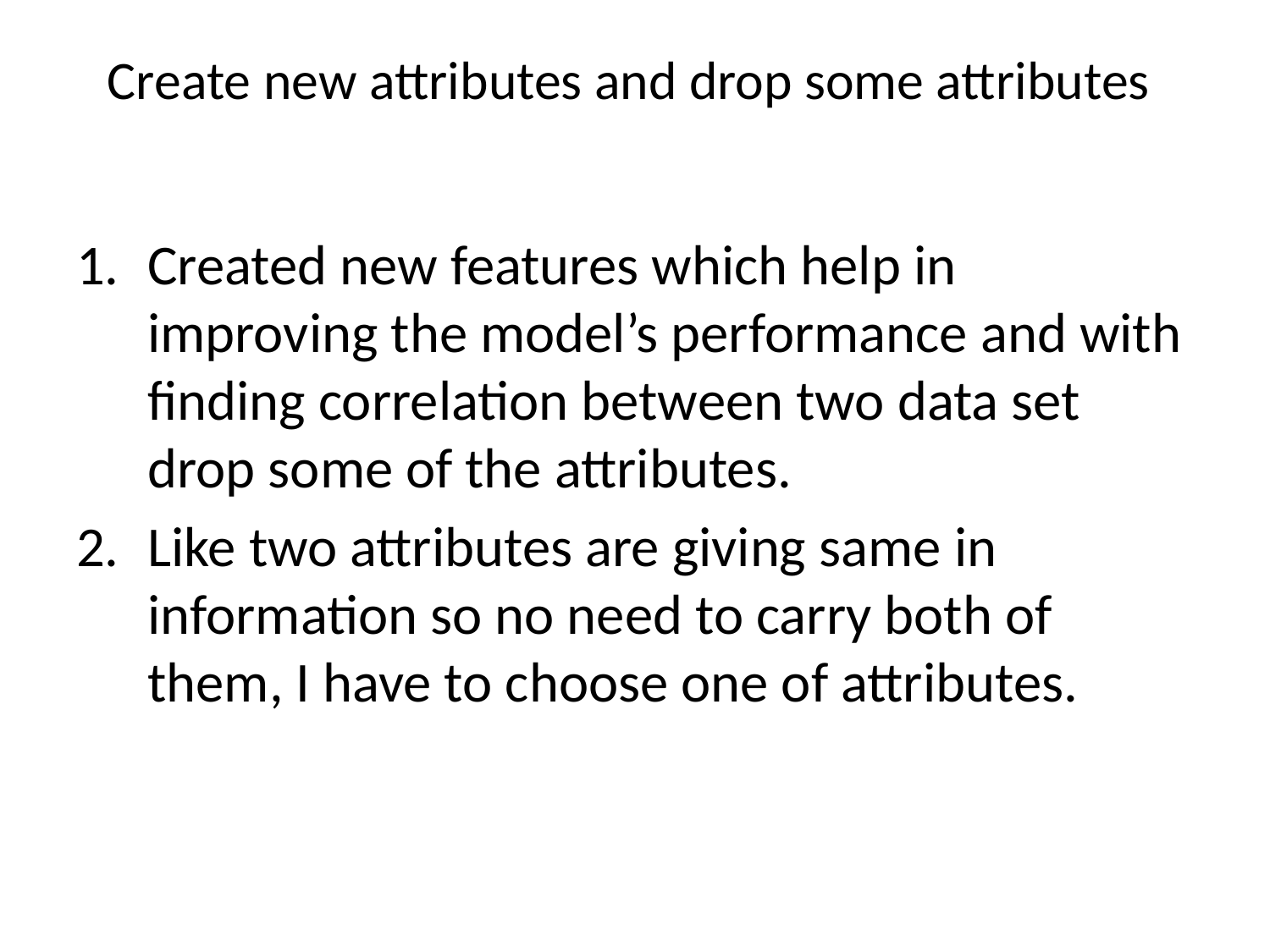

# Create new attributes and drop some attributes
Created new features which help in     improving the model’s performance and with finding correlation between two data set drop some of the attributes.
Like two attributes are giving same in information so no need to carry both of them, I have to choose one of attributes.